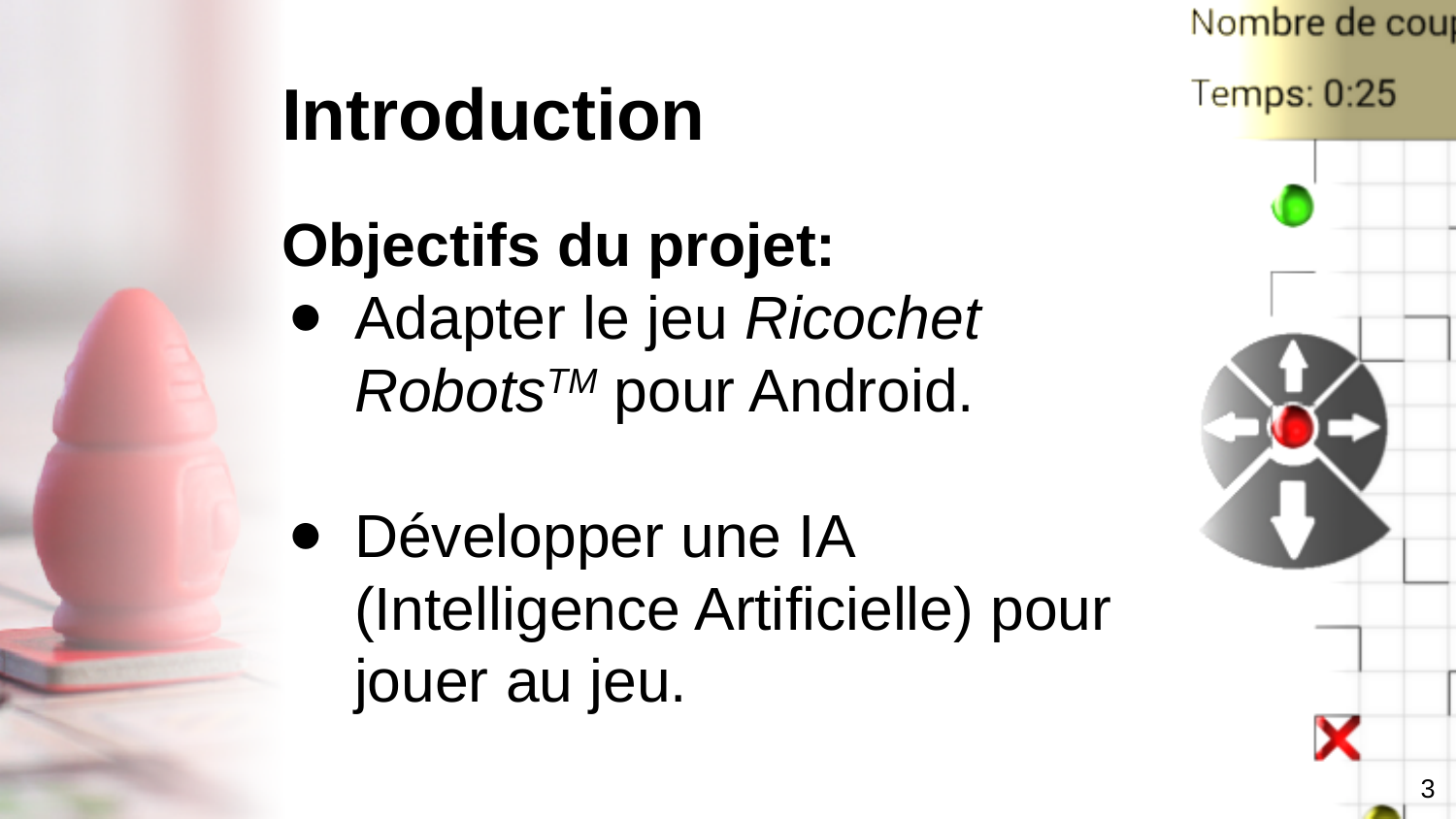

# Introduction
Objectifs du projet:
Adapter le jeu Ricochet RobotsTM pour Android.

Développer une IA (Intelligence Artificielle) pour jouer au jeu.
3